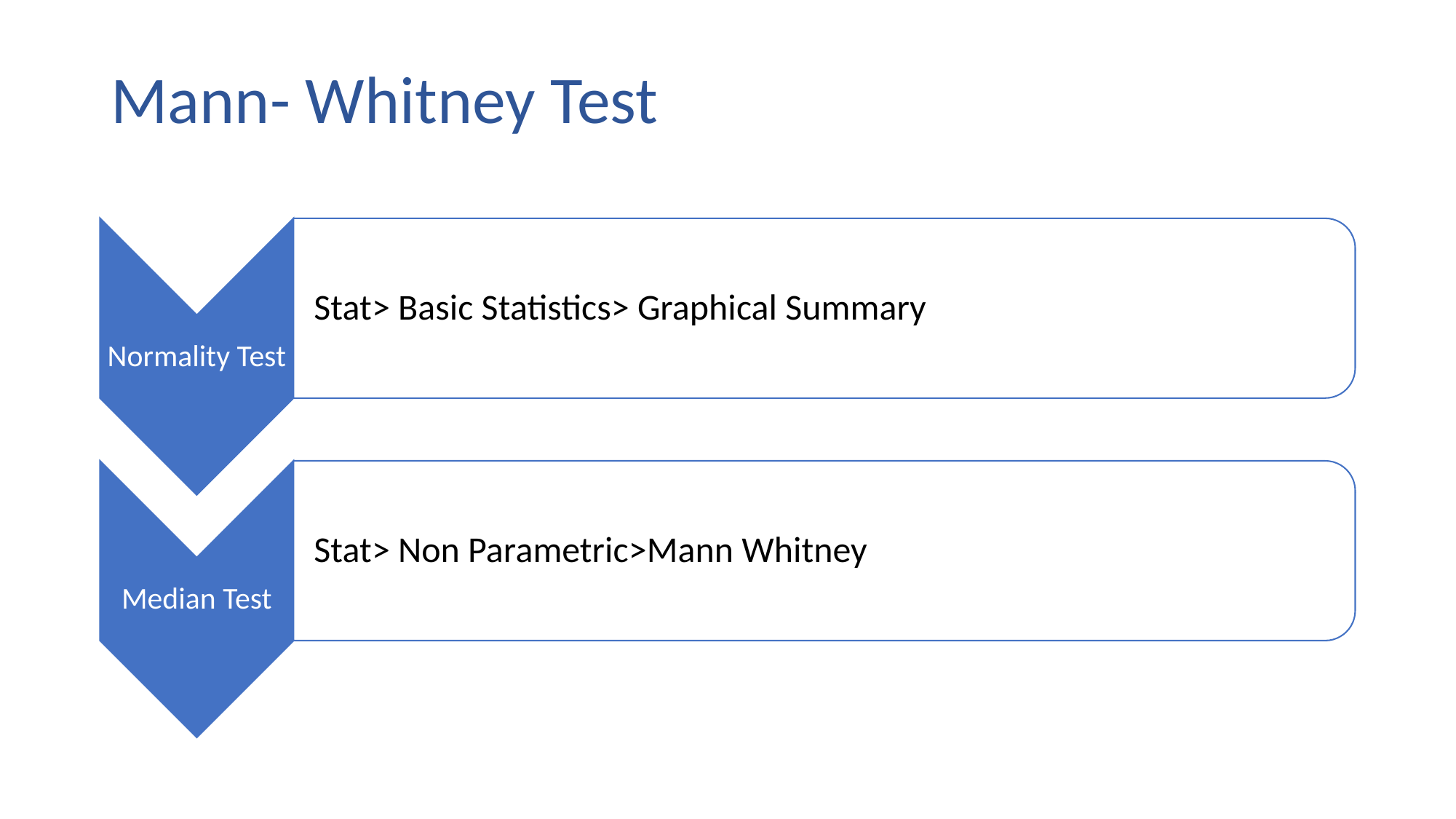

# Mann- Whitney Test
Normality Test
Stat> Basic Statistics> Graphical Summary
Median Test
Stat> Non Parametric>Mann Whitney